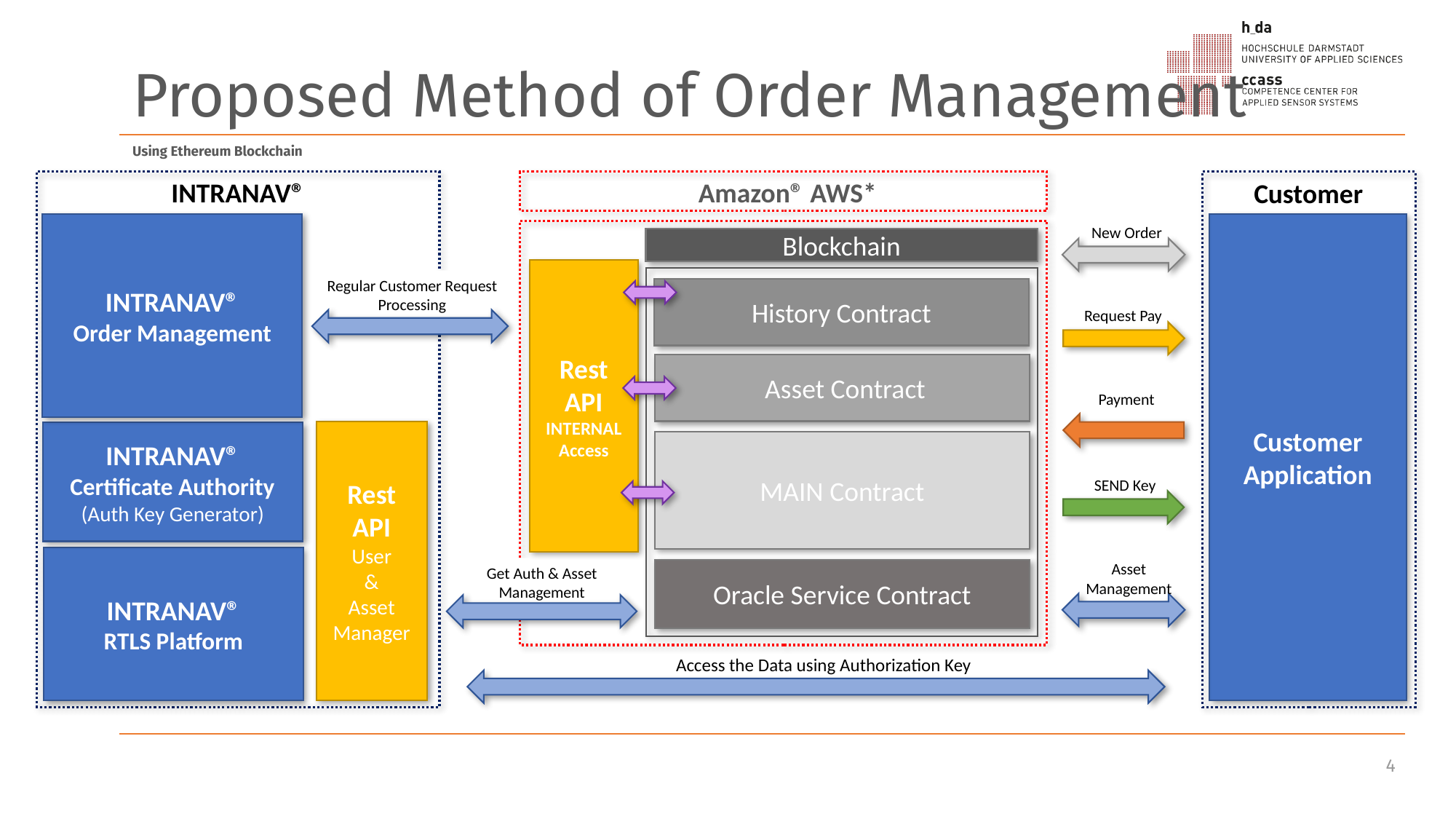

# Proposed Method of Order Management
Using Ethereum Blockchain
Amazon® AWS*
INTRANAV®
Customer

INTRANAV®
Order Management
Customer
Application
New Order

Blockchain

Rest API
INTERNAL
Access

Regular Customer Request Processing
History Contract

Request Pay

 Asset Contract

Payment

Rest API
User
&
Asset Manager
INTRANAV®
Certificate Authority
(Auth Key Generator)
MAIN Contract
SEND Key

INTRANAV®
RTLS Platform
Asset Management
Get Auth & Asset Management
Oracle Service Contract

Access the Data using Authorization Key

4